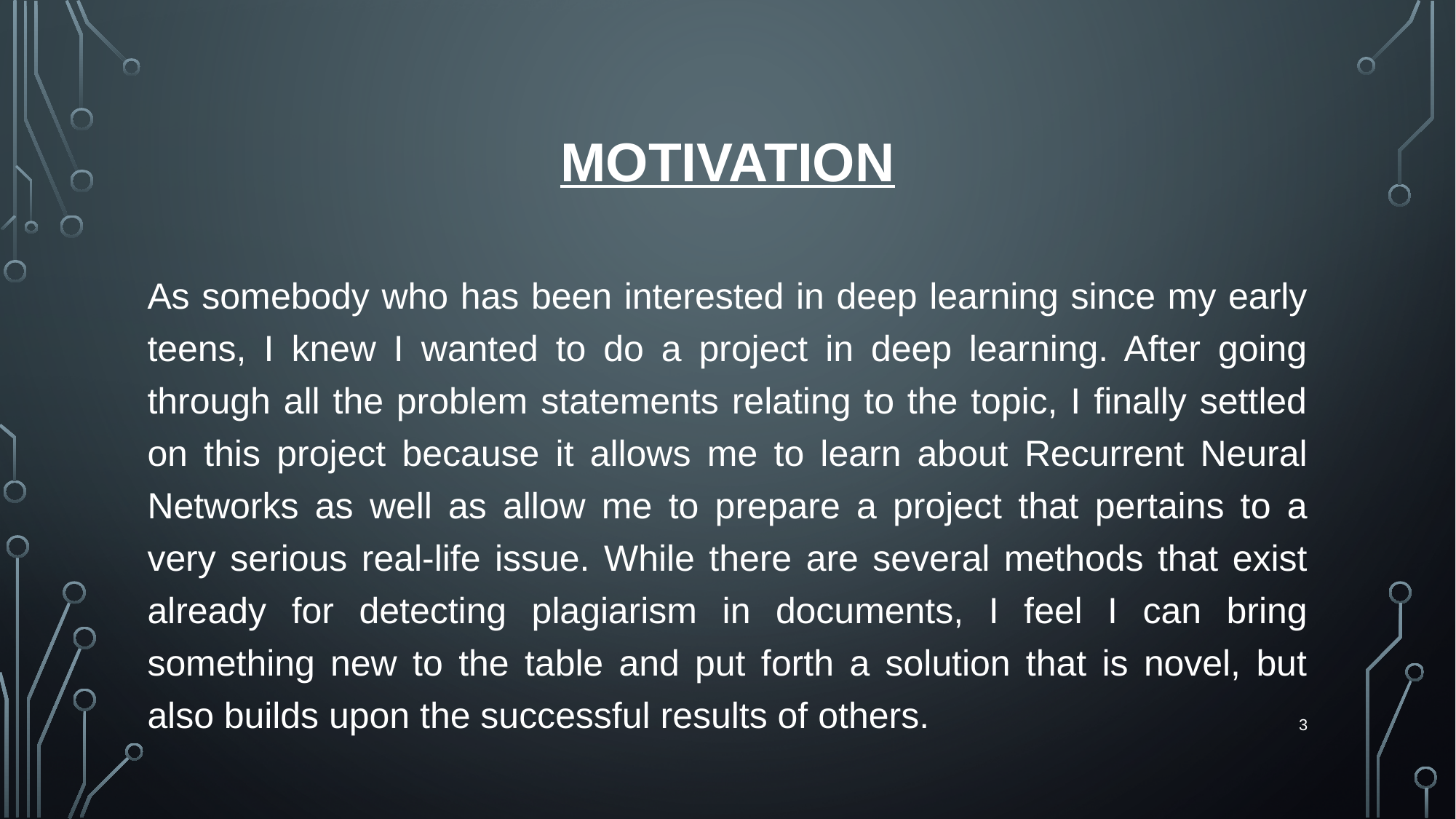

# motivation
As somebody who has been interested in deep learning since my early teens, I knew I wanted to do a project in deep learning. After going through all the problem statements relating to the topic, I finally settled on this project because it allows me to learn about Recurrent Neural Networks as well as allow me to prepare a project that pertains to a very serious real-life issue. While there are several methods that exist already for detecting plagiarism in documents, I feel I can bring something new to the table and put forth a solution that is novel, but also builds upon the successful results of others.
3